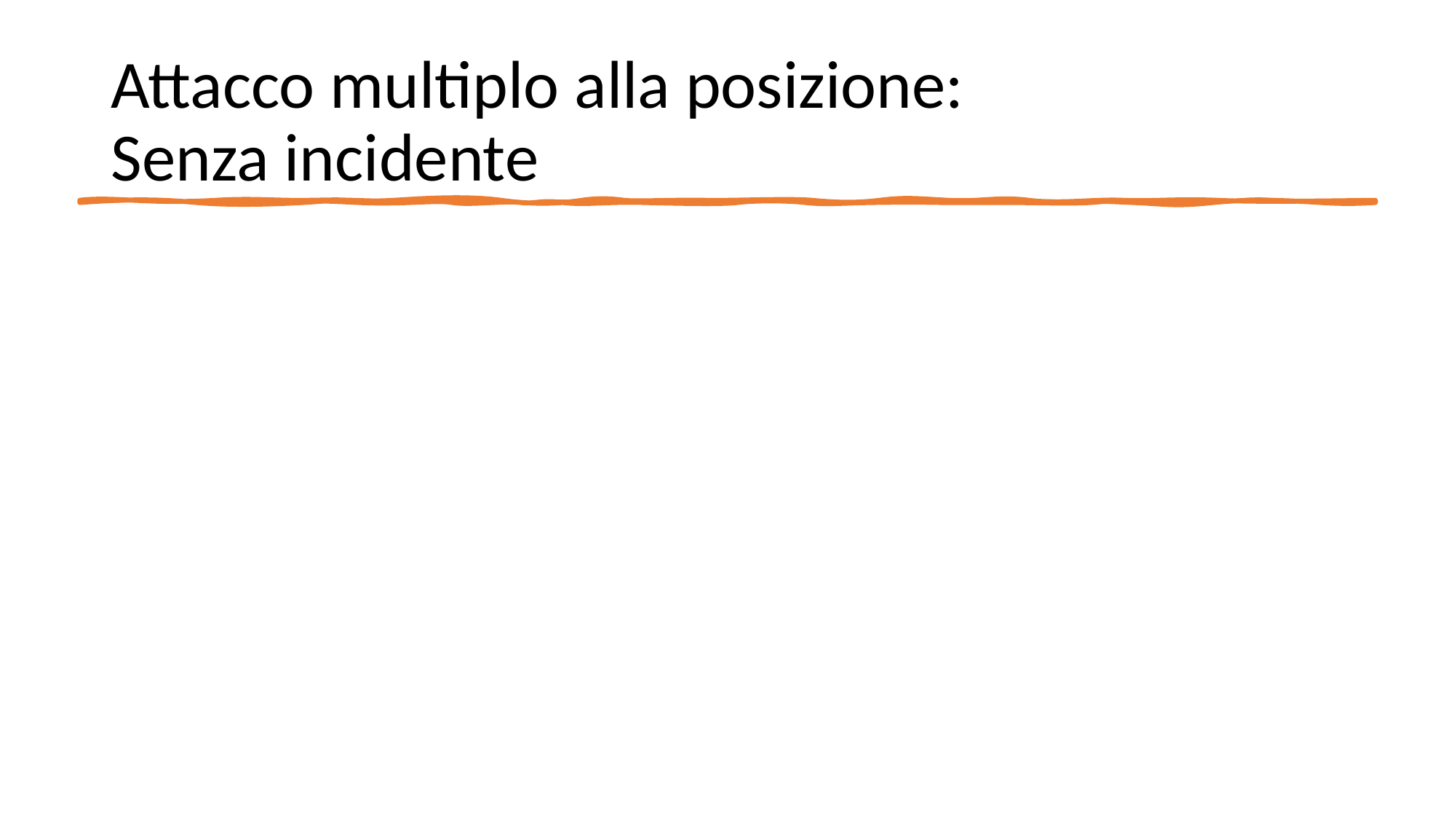

# Attacco multiplo alla posizione: Senza incidente